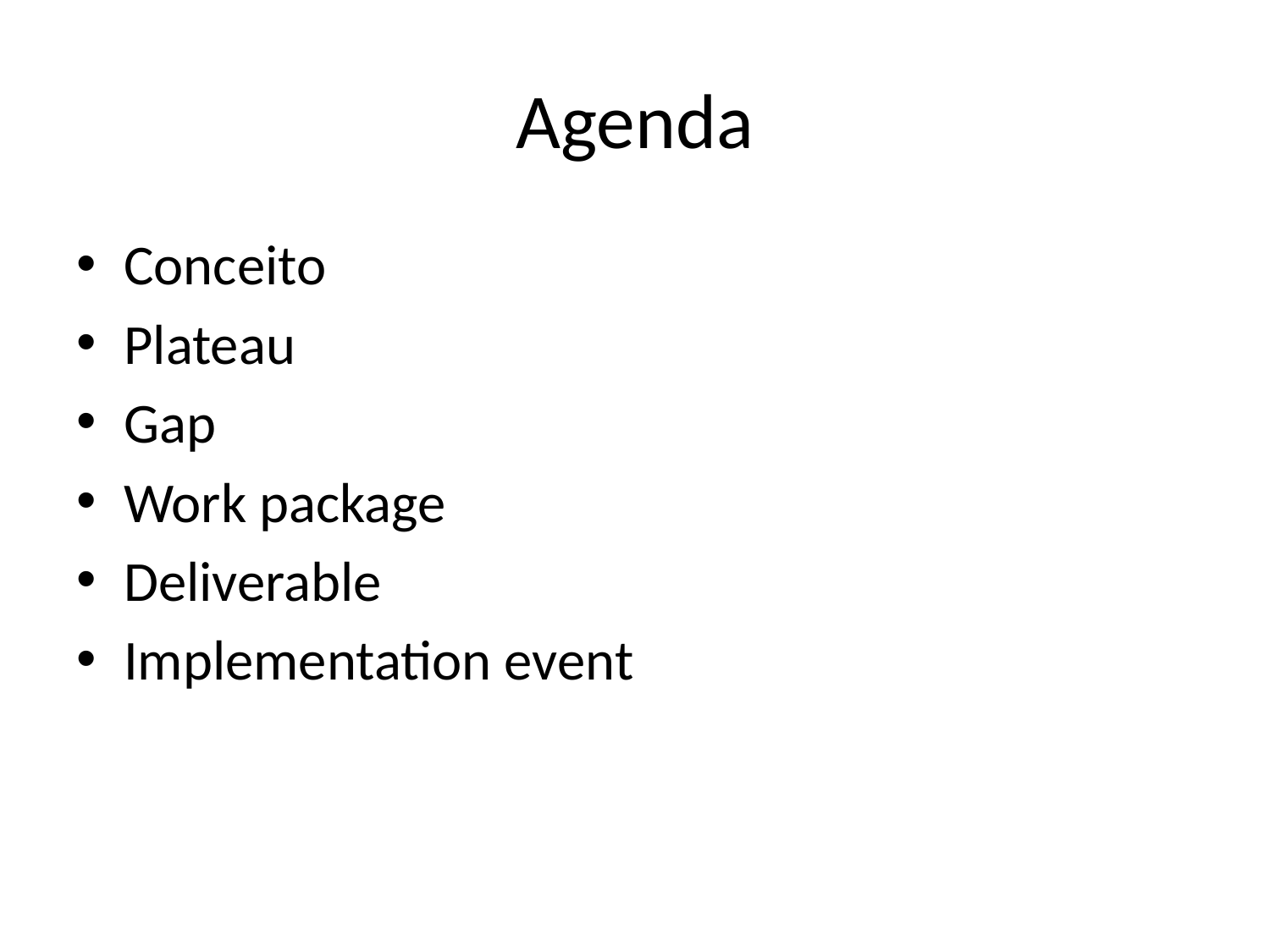

# Agenda
Conceito
Plateau
Gap
Work package
Deliverable
Implementation event